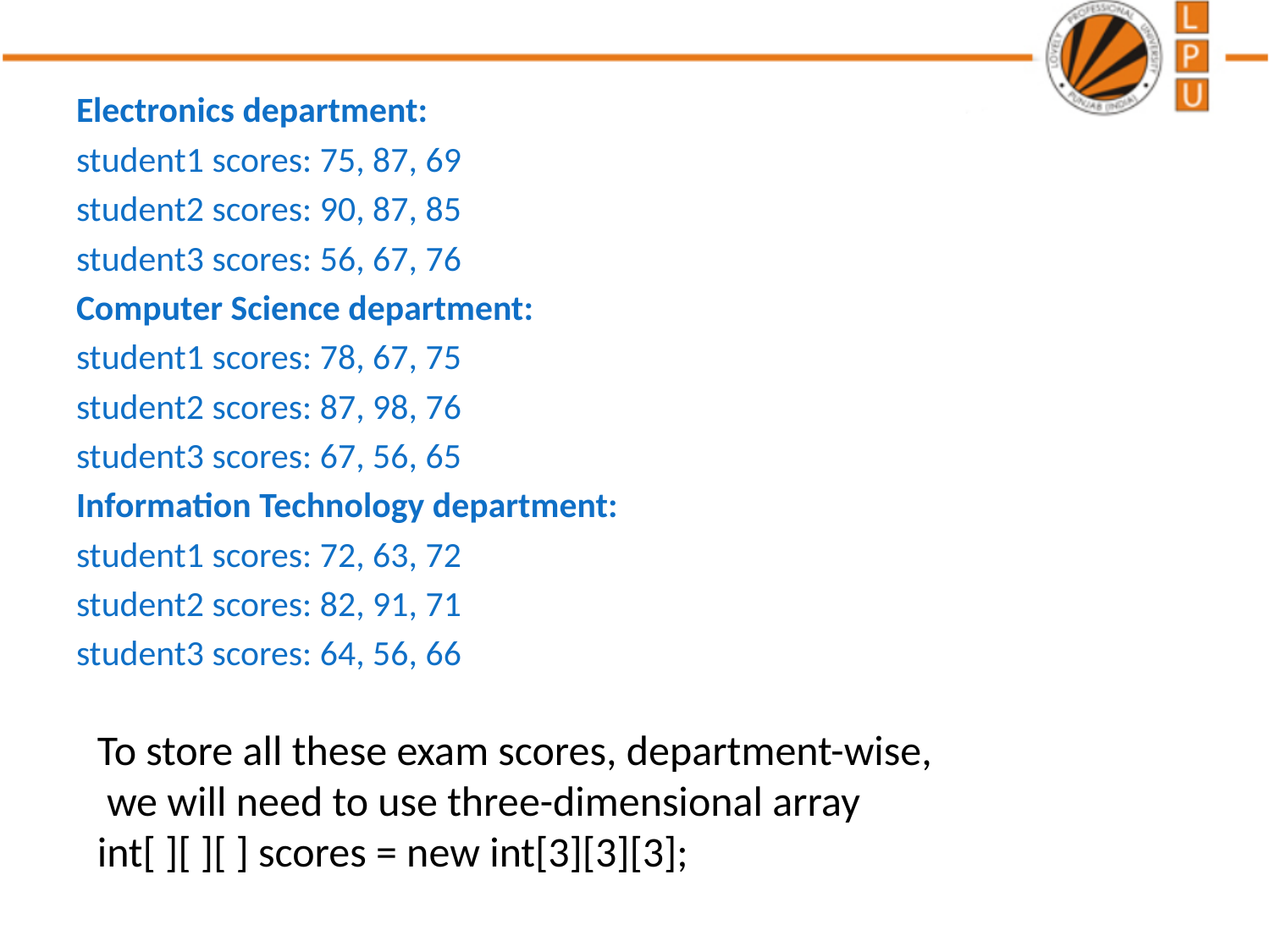

Electronics department:
student1 scores: 75, 87, 69
student2 scores: 90, 87, 85
student3 scores: 56, 67, 76
Computer Science department:
student1 scores: 78, 67, 75
student2 scores: 87, 98, 76
student3 scores: 67, 56, 65
Information Technology department:
student1 scores: 72, 63, 72
student2 scores: 82, 91, 71
student3 scores: 64, 56, 66

To store all these exam scores, department-wise,
 we will need to use three-dimensional array
int[ ][ ][ ] scores = new int[3][3][3];